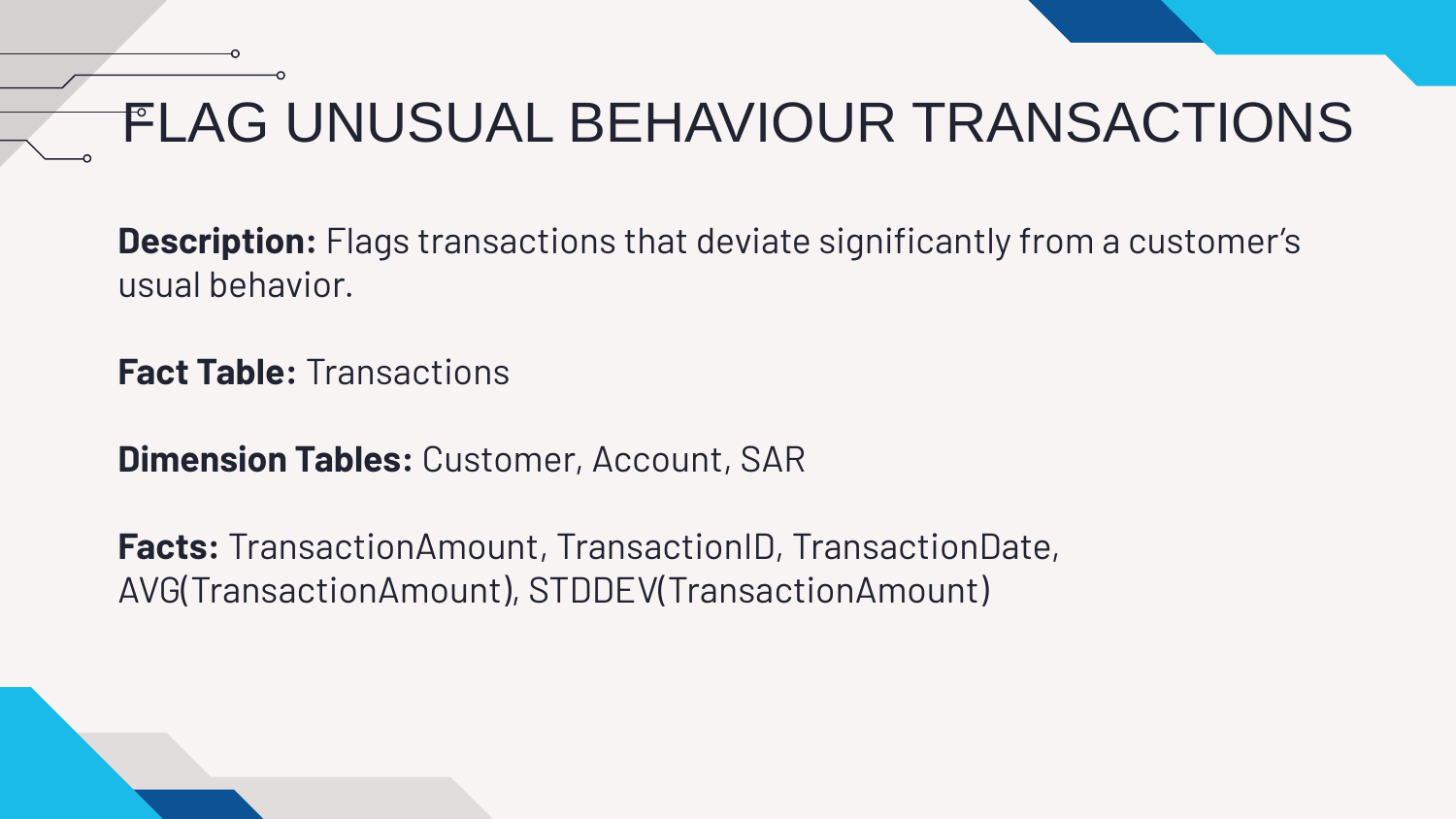

# FLAG UNUSUAL BEHAVIOUR TRANSACTIONS
Description: Flags transactions that deviate significantly from a customer’s usual behavior.
Fact Table: Transactions
Dimension Tables: Customer, Account, SAR
Facts: TransactionAmount, TransactionID, TransactionDate, AVG(TransactionAmount), STDDEV(TransactionAmount)